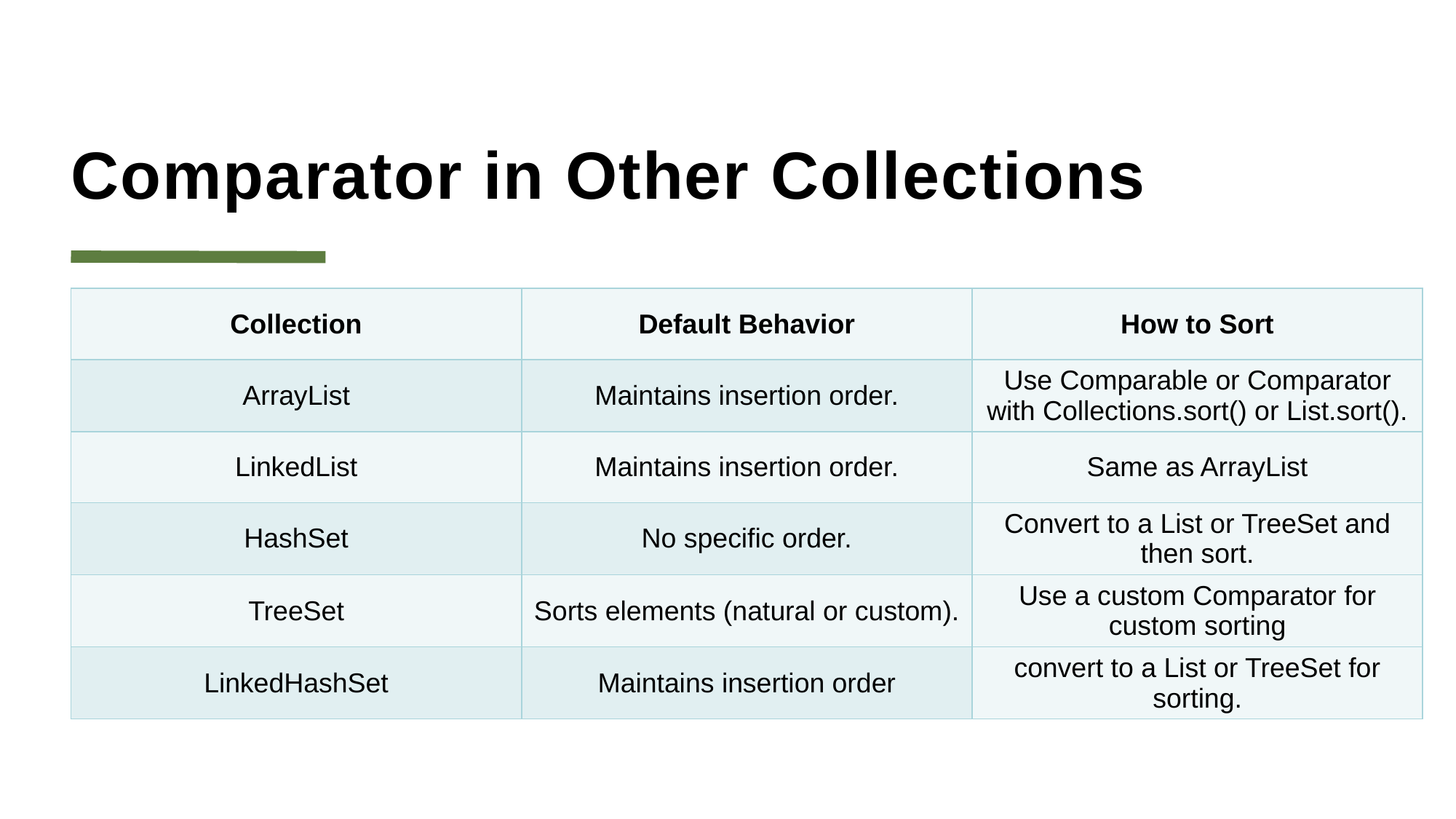

# Comparator in Other Collections
| Collection | Default Behavior | How to Sort |
| --- | --- | --- |
| ArrayList | Maintains insertion order. | Use Comparable or Comparator with Collections.sort() or List.sort(). |
| LinkedList | Maintains insertion order. | Same as ArrayList |
| HashSet | No specific order. | Convert to a List or TreeSet and then sort. |
| TreeSet | Sorts elements (natural or custom). | Use a custom Comparator for custom sorting |
| LinkedHashSet | Maintains insertion order | convert to a List or TreeSet for sorting. |